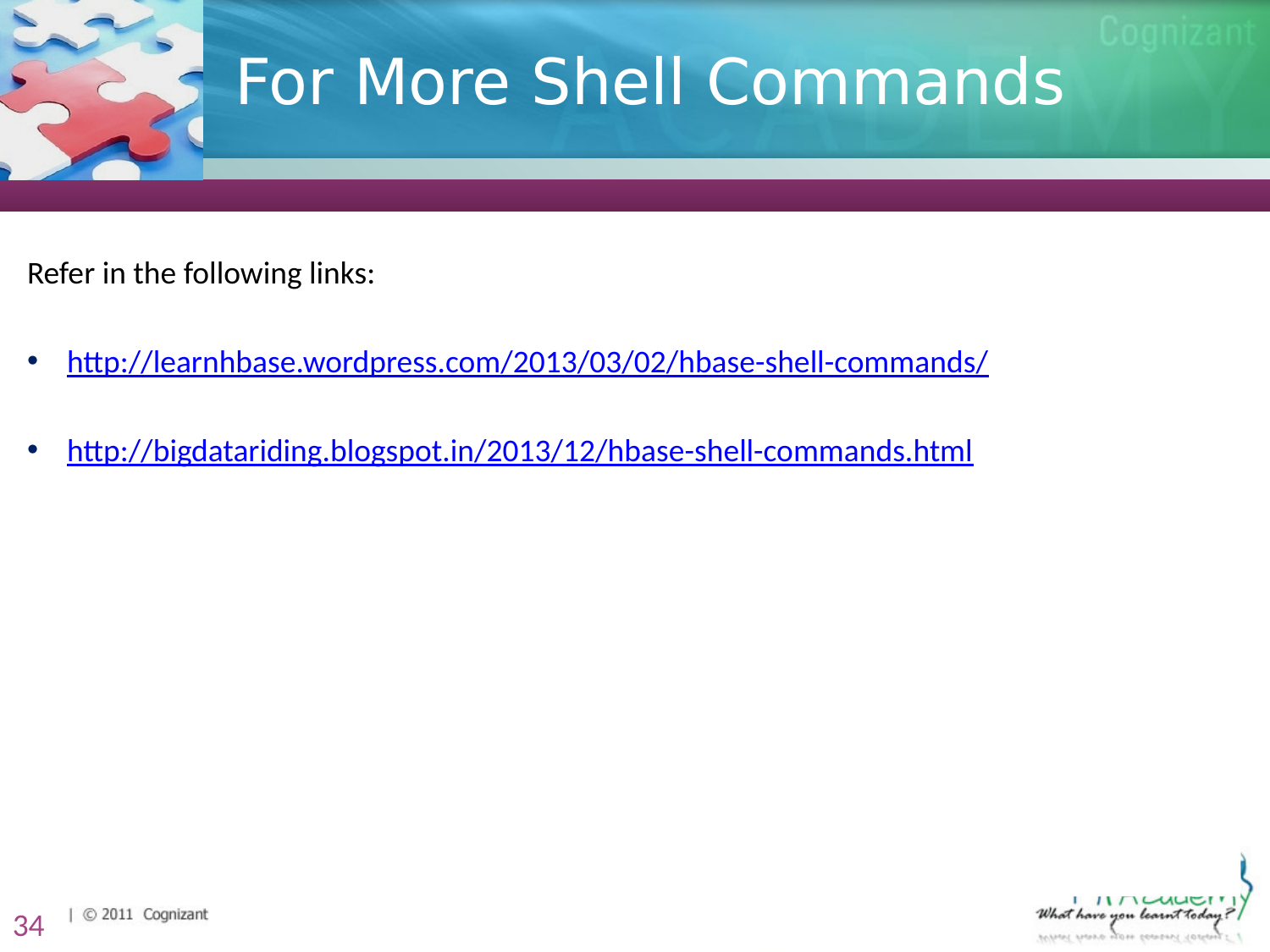

# For More Shell Commands
Refer in the following links:

http://learnhbase.wordpress.com/2013/03/02/hbase-shell-commands/

http://bigdatariding.blogspot.in/2013/12/hbase-shell-commands.html

34